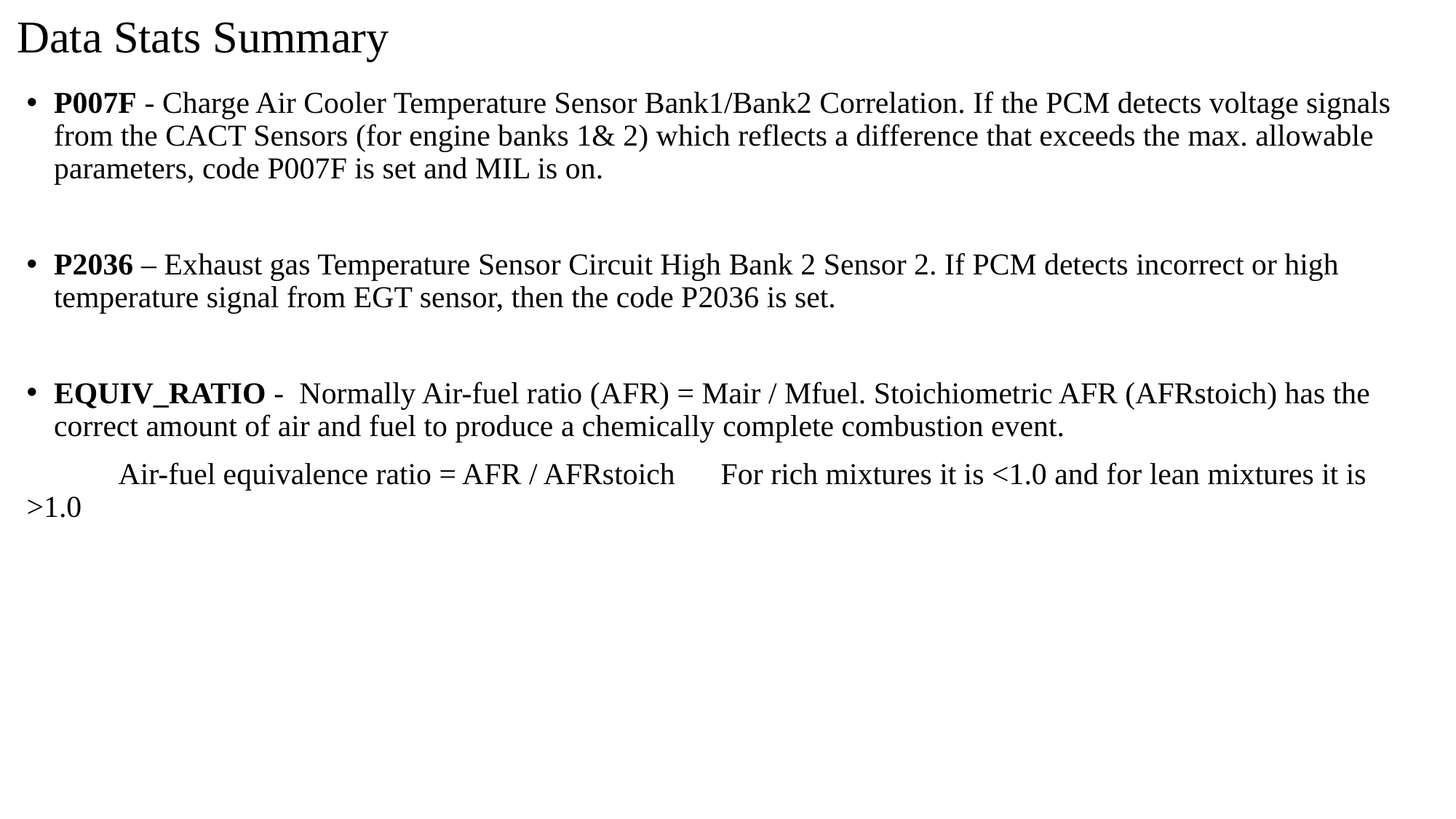

# Data Stats Summary
P007F - Charge Air Cooler Temperature Sensor Bank1/Bank2 Correlation. If the PCM detects voltage signals from the CACT Sensors (for engine banks 1& 2) which reflects a difference that exceeds the max. allowable parameters, code P007F is set and MIL is on.

P2036 – Exhaust gas Temperature Sensor Circuit High Bank 2 Sensor 2. If PCM detects incorrect or high temperature signal from EGT sensor, then the code P2036 is set.

EQUIV_RATIO -  Normally Air-fuel ratio (AFR) = Mair / Mfuel. Stoichiometric AFR (AFRstoich) has the correct amount of air and fuel to produce a chemically complete combustion event.
            Air-fuel equivalence ratio = AFR / AFRstoich      For rich mixtures it is <1.0 and for lean mixtures it is >1.0